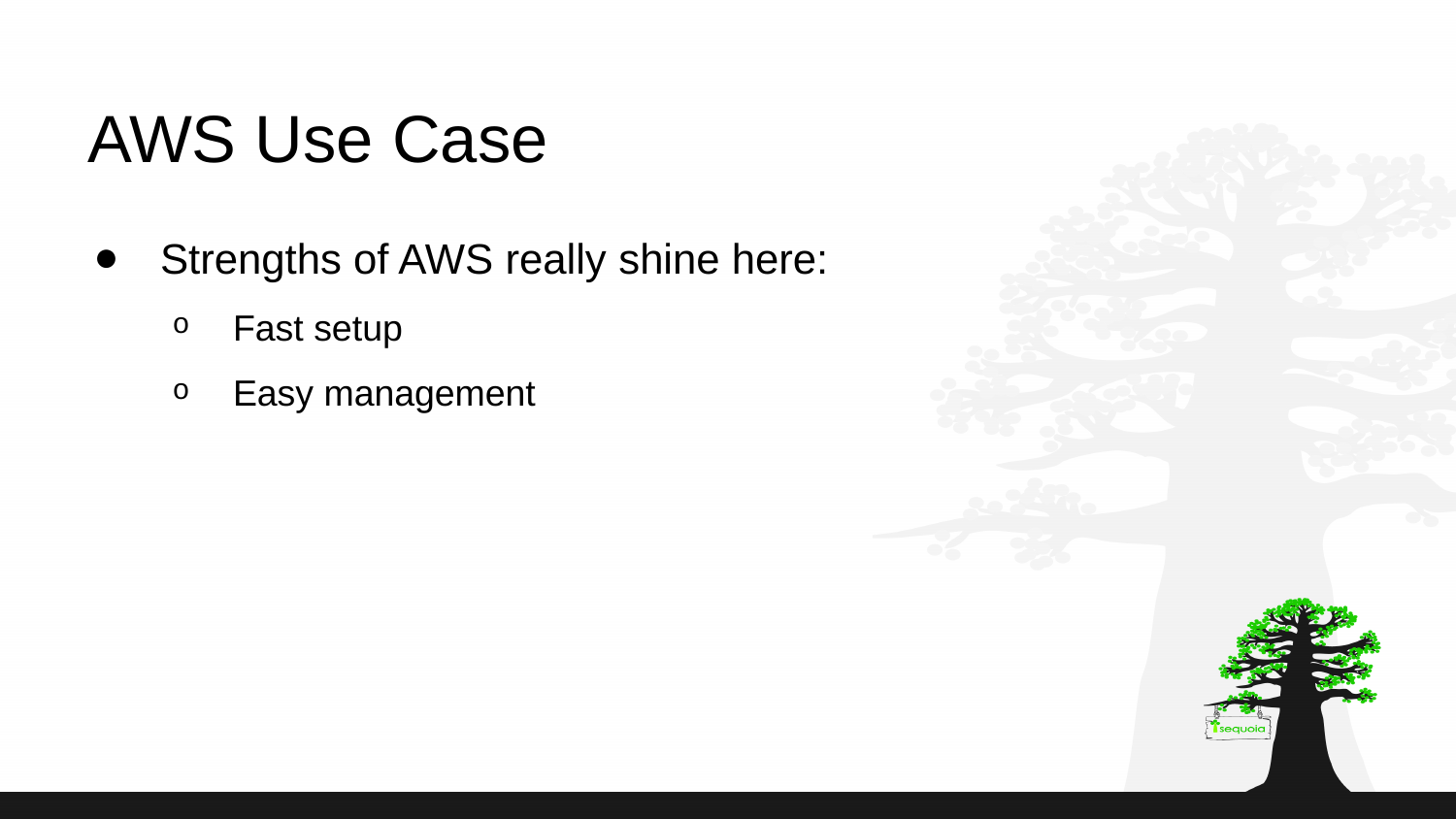

AWS Use Case
# Strengths of AWS really shine here:
Fast setup
Easy management